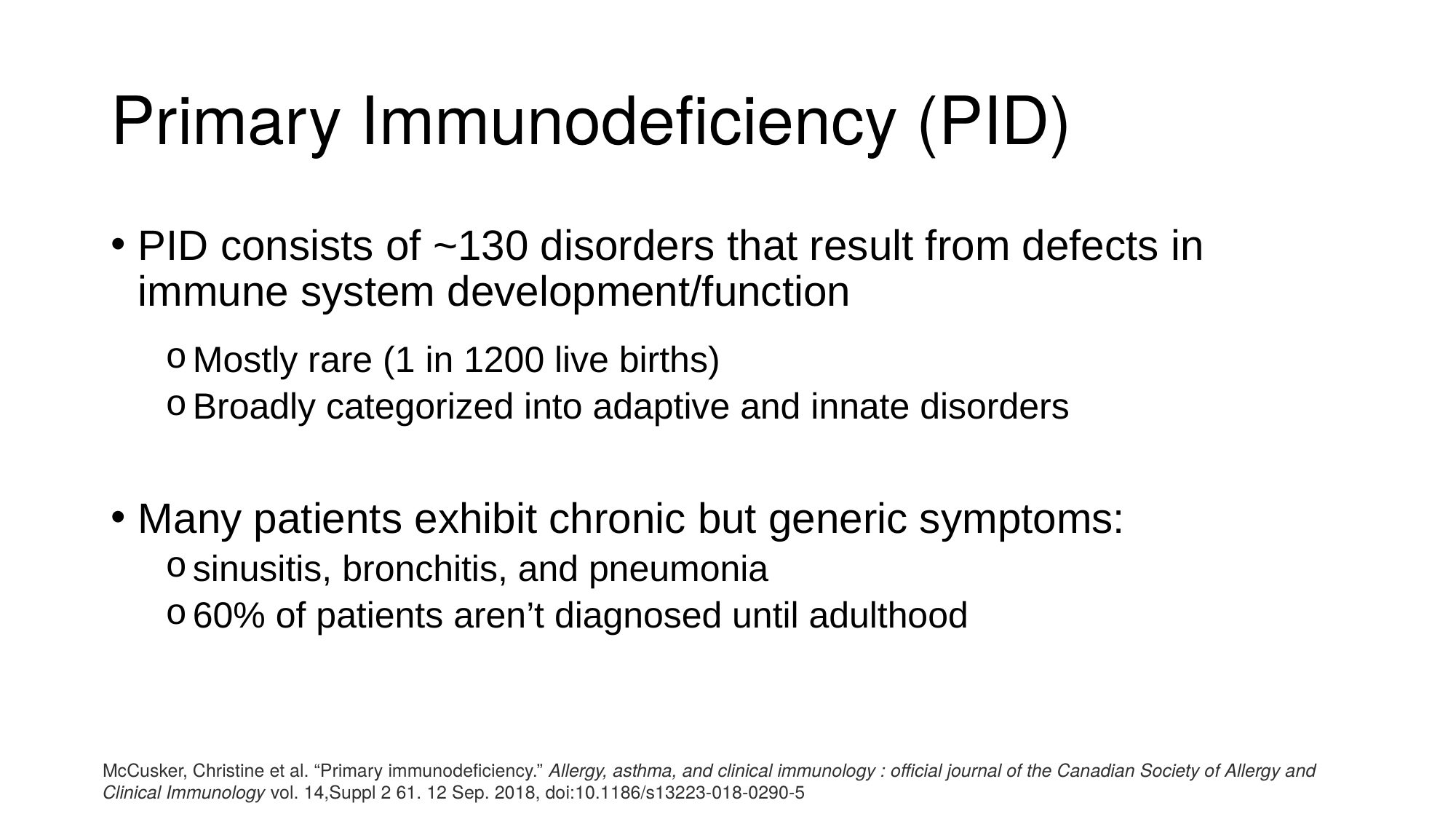

# Primary Immunodeficiency (PID)
PID consists of ~130 disorders that result from defects in immune system development/function
Mostly rare (1 in 1200 live births)
Broadly categorized into adaptive and innate disorders

Many patients exhibit chronic but generic symptoms:
sinusitis, bronchitis, and pneumonia
60% of patients aren’t diagnosed until adulthood
McCusker, Christine et al. “Primary immunodeficiency.” Allergy, asthma, and clinical immunology : official journal of the Canadian Society of Allergy and Clinical Immunology vol. 14,Suppl 2 61. 12 Sep. 2018, doi:10.1186/s13223-018-0290-5